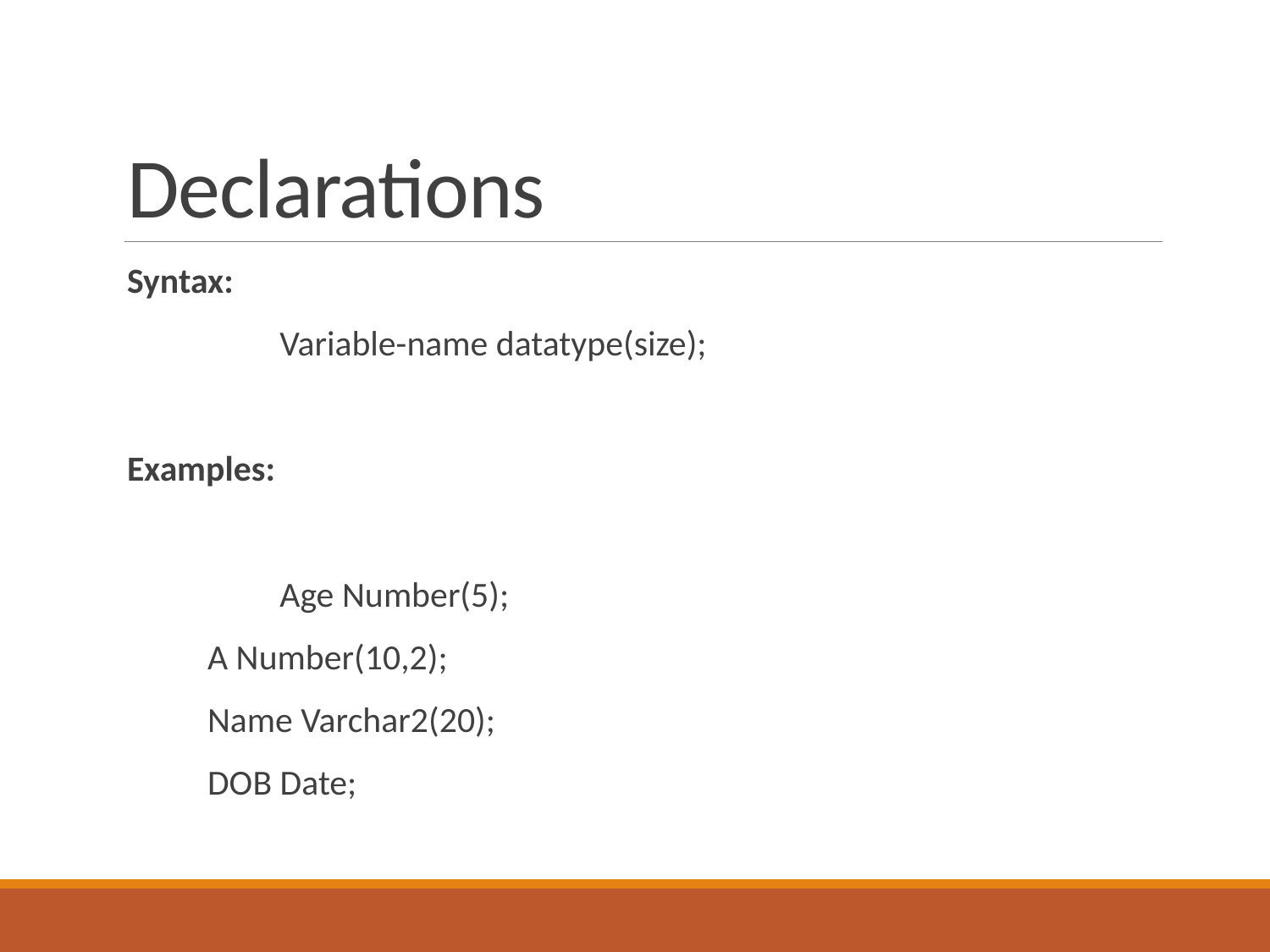

# Declarations
Syntax:
                   Variable-name datatype(size);

Examples:

                   Age Number(5);
          A Number(10,2);
          Name Varchar2(20);
          DOB Date;